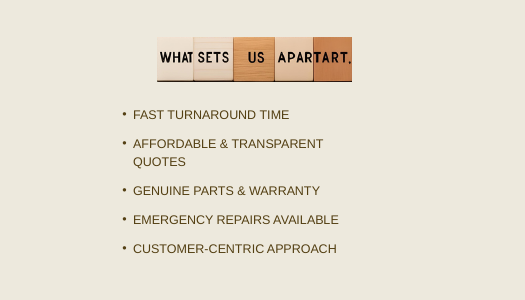

FAST TURNAROUND TIME

AFFORDABLE & TRANSPARENT QUOTES

GENUINE PARTS & WARRANTY

EMERGENCY REPAIRS AVAILABLE

CUSTOMER-CENTRIC APPROACH